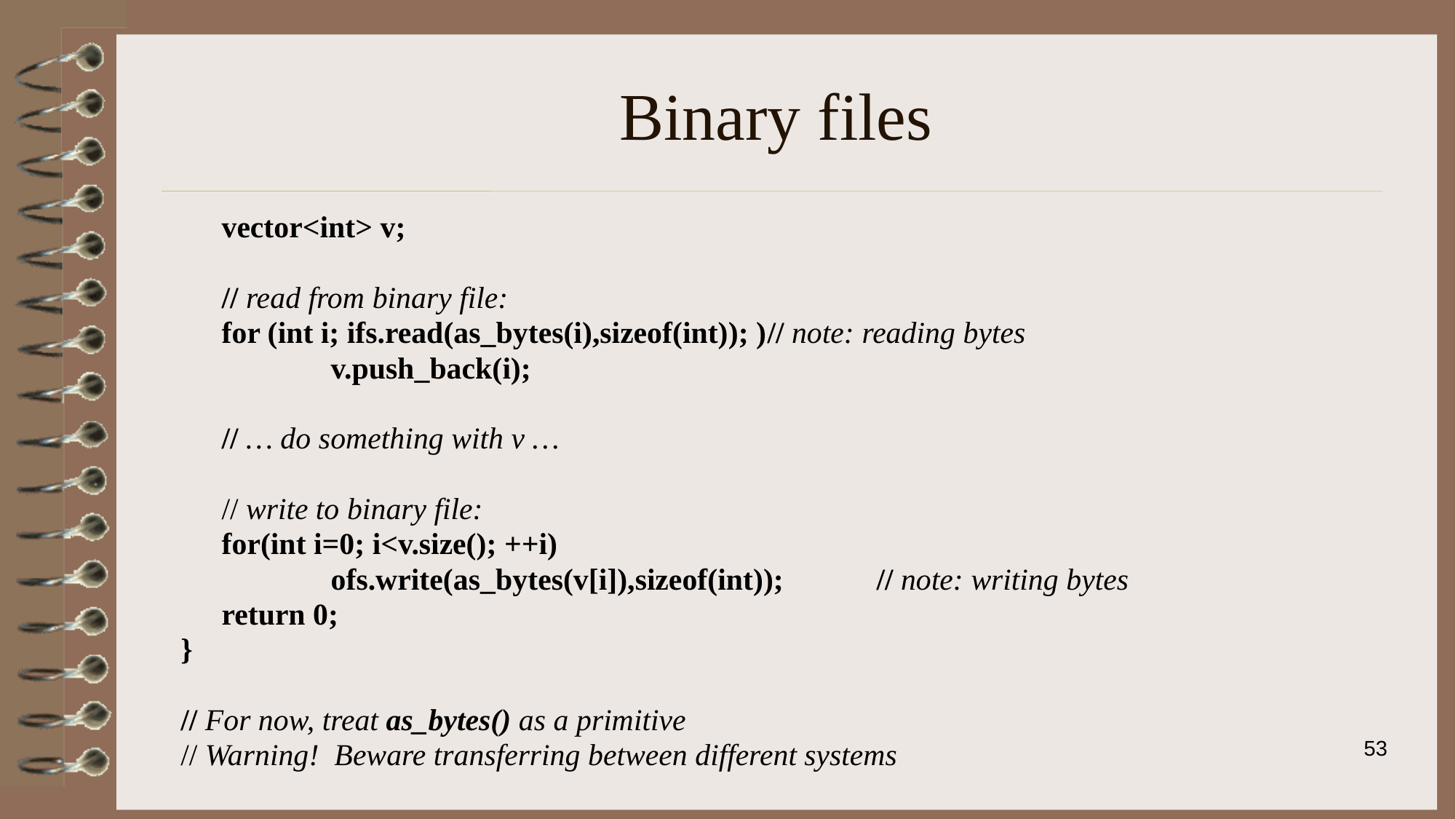

# Binary files
	vector<int> v;

	// read from binary file:
	for (int i; ifs.read(as_bytes(i),sizeof(int)); )	// note: reading bytes
		v.push_back(i);

	// … do something with v …

	// write to binary file:
	for(int i=0; i<v.size(); ++i)
		ofs.write(as_bytes(v[i]),sizeof(int));	// note: writing bytes
	return 0;
}

// For now, treat as_bytes() as a primitive
// Warning!  Beware transferring between different systems

53